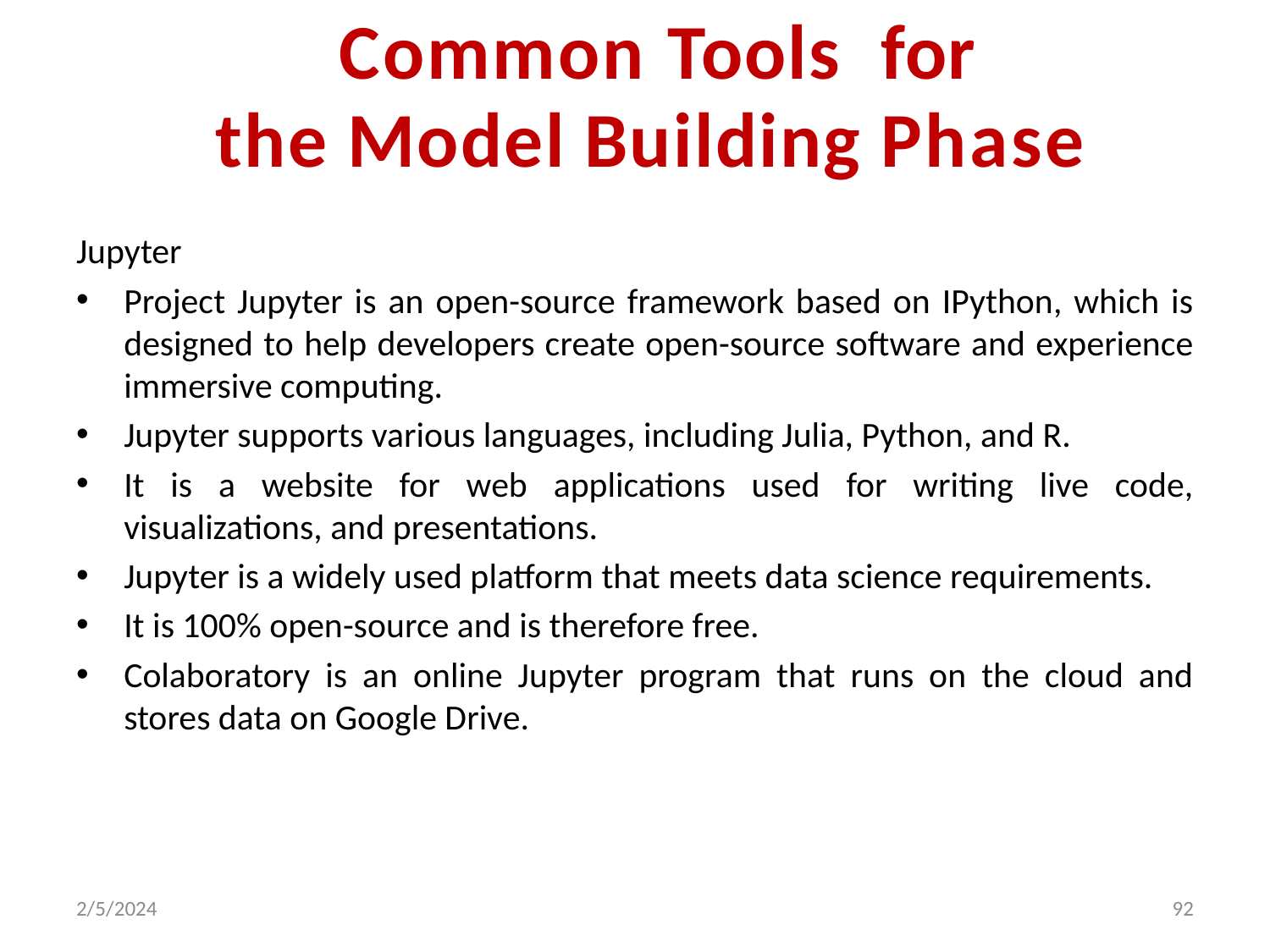

Common Tools  for  the Model Building Phase
Jupyter
Project Jupyter is an open-source framework based on IPython, which is designed to help developers create open-source software and experience immersive computing.
Jupyter supports various languages, including Julia, Python, and R.
It is a website for web applications used for writing live code, visualizations, and presentations.
Jupyter is a widely used platform that meets data science requirements.
It is 100% open-source and is therefore free.
Colaboratory is an online Jupyter program that runs on the cloud and stores data on Google Drive.
2/5/2024
92